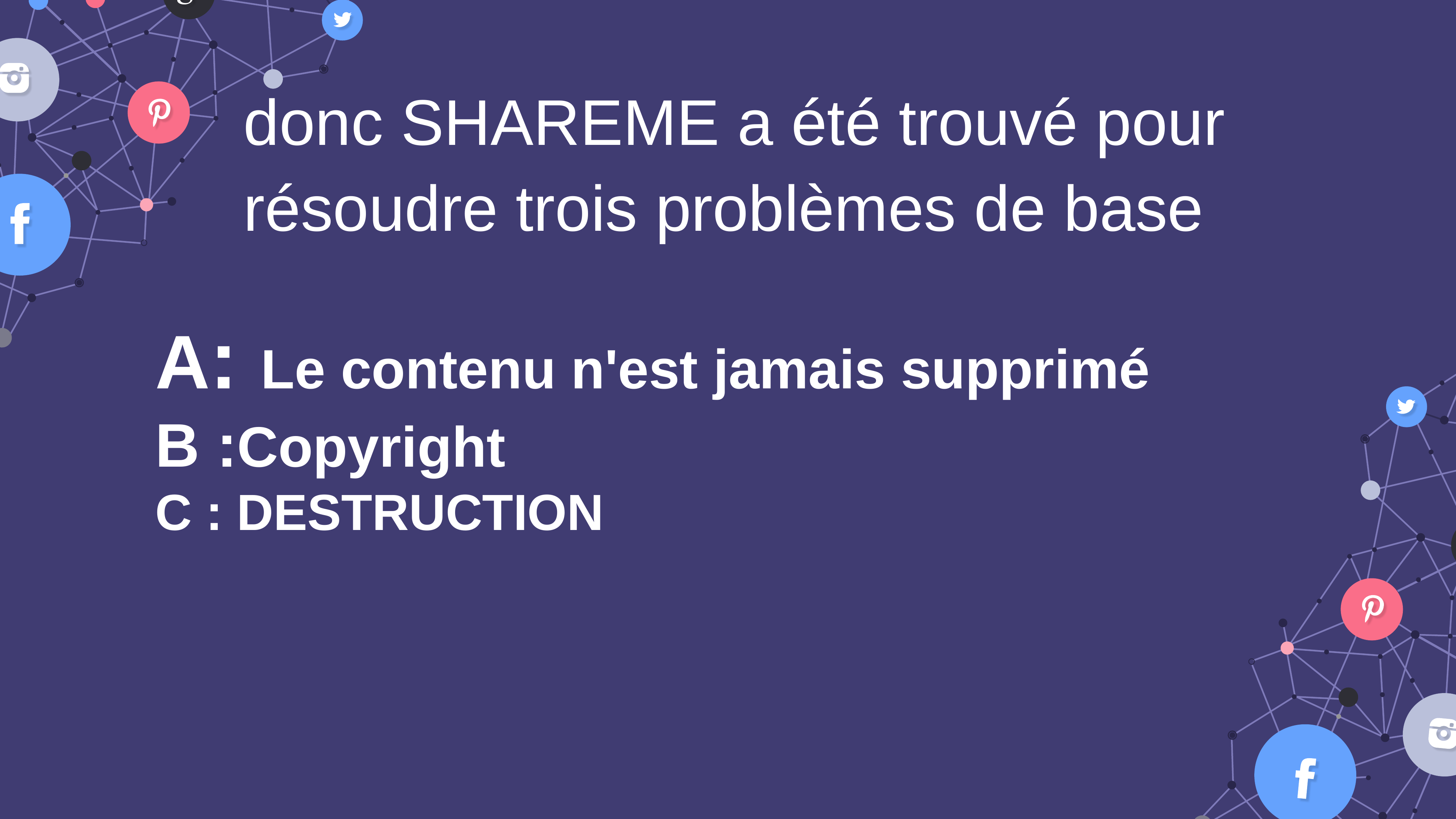

donc SHAREME a été trouvé pour résoudre trois problèmes de base

A: Le contenu n'est jamais supprimé
B :Copyright
C : DESTRUCTION